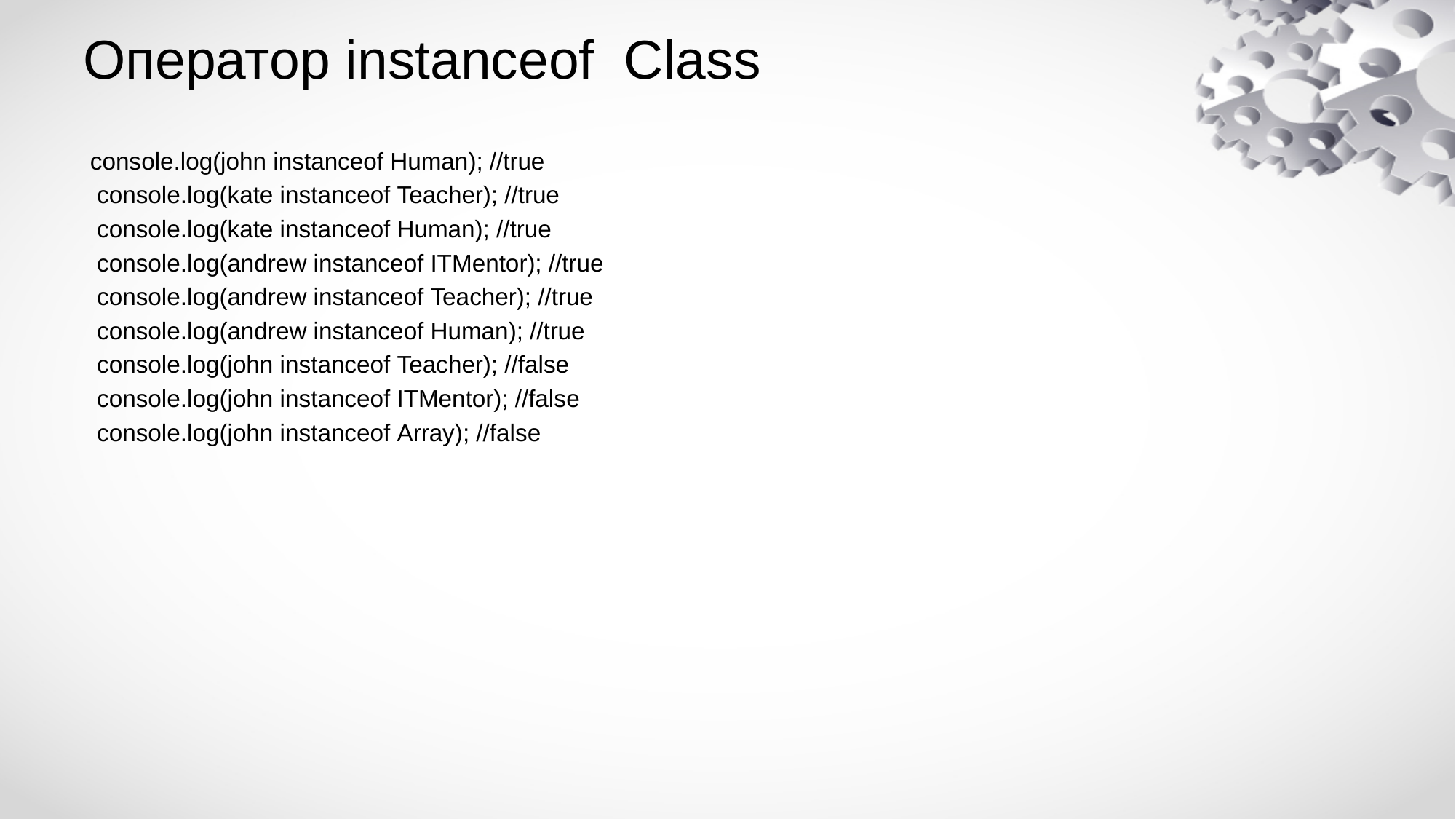

# Оператор instanceof  Class
 console.log(john instanceof Human); //true
  console.log(kate instanceof Teacher); //true
  console.log(kate instanceof Human); //true
  console.log(andrew instanceof ITMentor); //true
  console.log(andrew instanceof Teacher); //true
  console.log(andrew instanceof Human); //true
  console.log(john instanceof Teacher); //false
  console.log(john instanceof ITMentor); //false
  console.log(john instanceof Array); //false